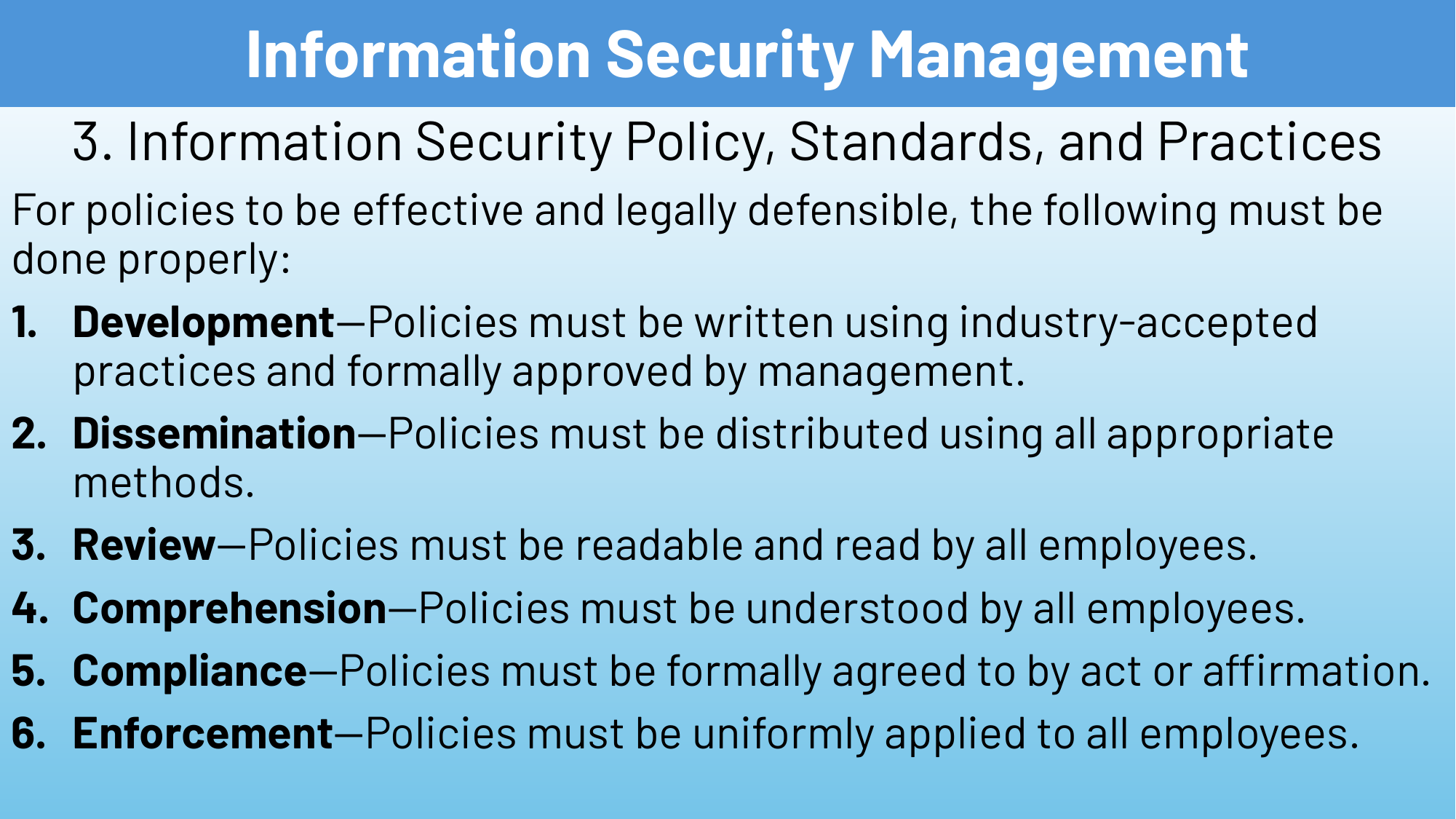

Information Security Management
3. Information Security Policy, Standards, and Practices
For policies to be effective and legally defensible, the following must be done properly:
Development—Policies must be written using industry-accepted practices and formally approved by management.
Dissemination—Policies must be distributed using all appropriate methods.
Review—Policies must be readable and read by all employees.
Comprehension—Policies must be understood by all employees.
Compliance—Policies must be formally agreed to by act or affirmation.
Enforcement—Policies must be uniformly applied to all employees.